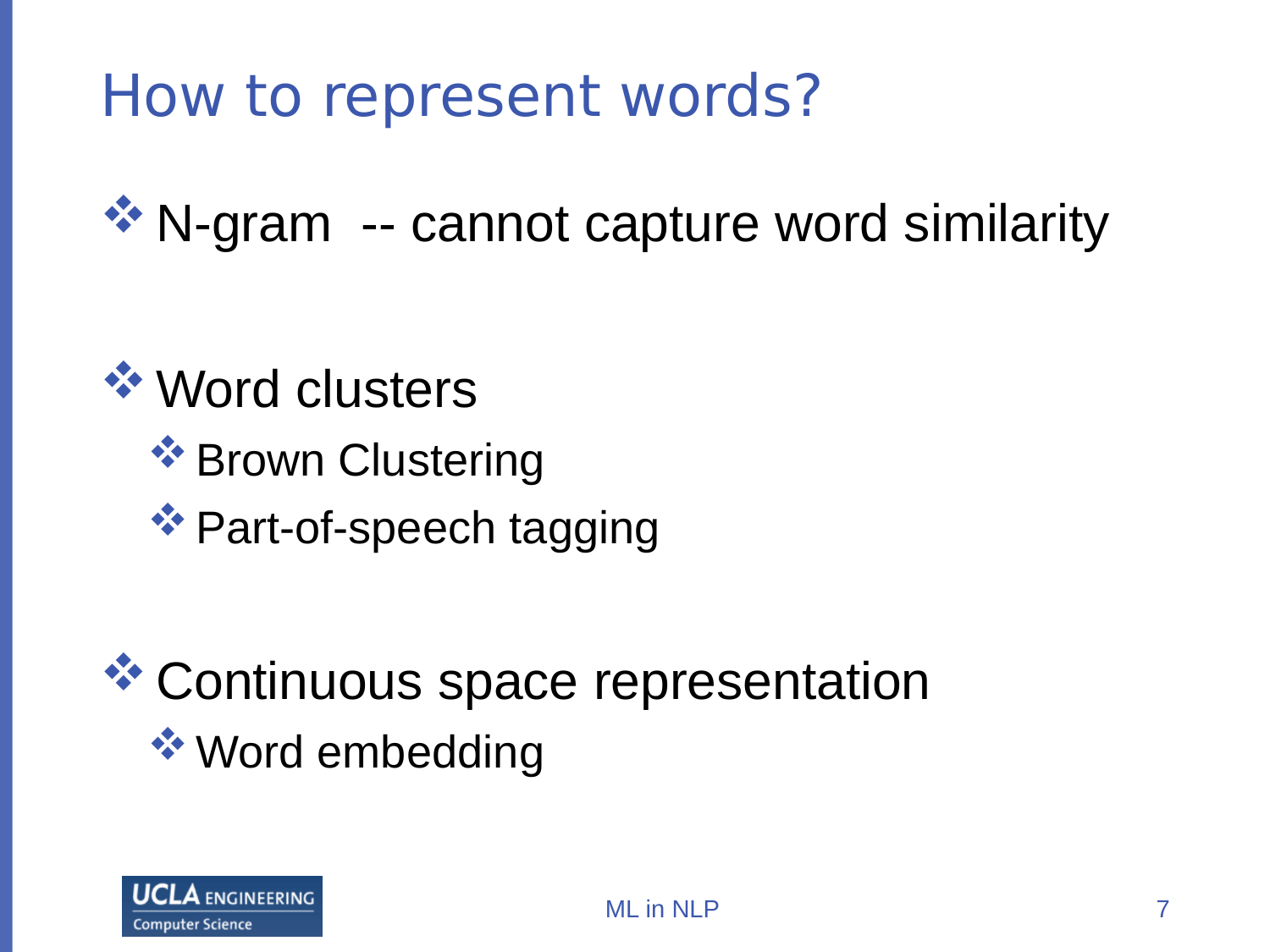

# How to represent words?
N-gram  -- cannot capture word similarity

Word clusters
Brown Clustering
Part-of-speech tagging

Continuous space representation
Word embedding

ML in NLP
7